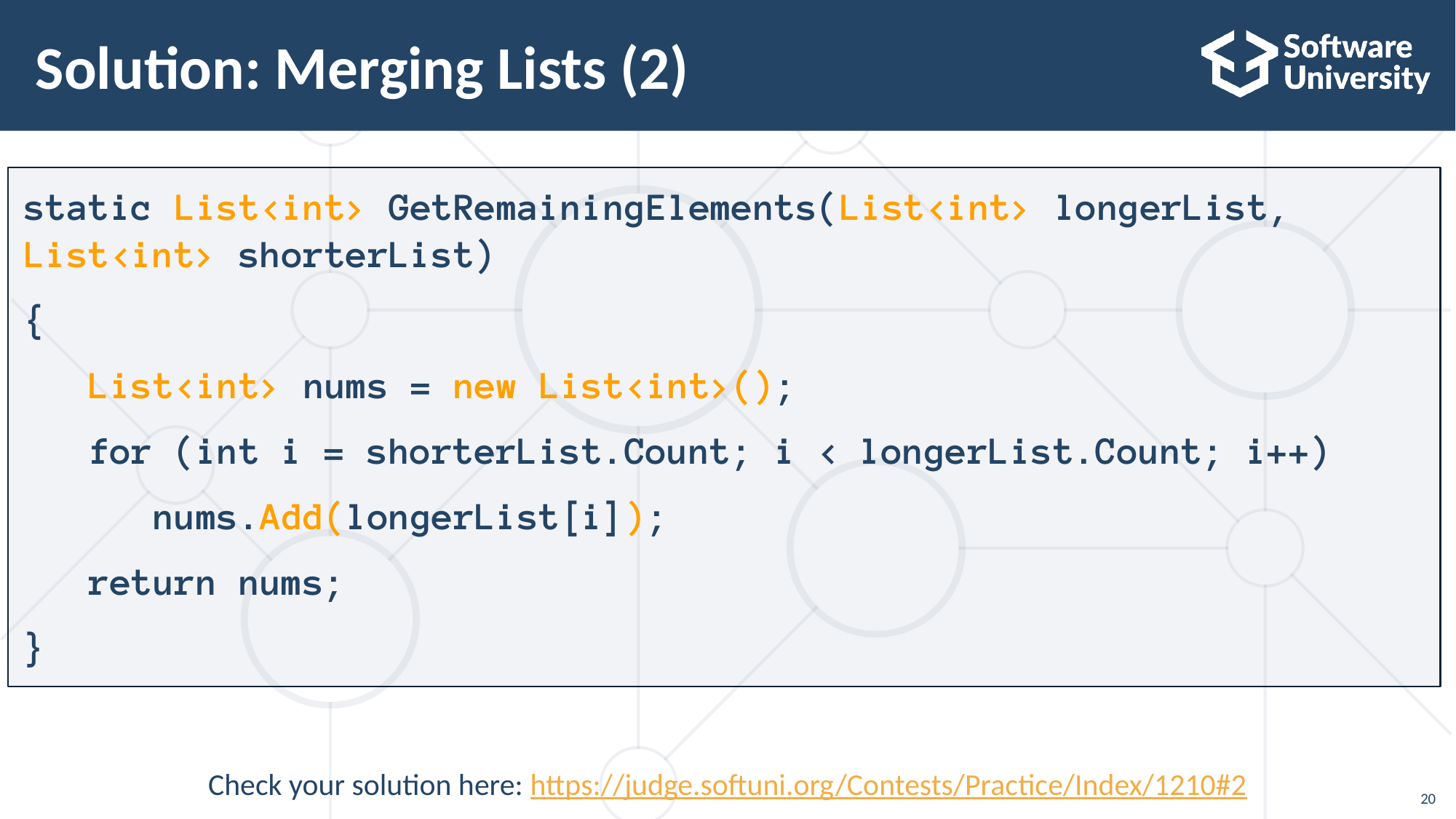

# Solution: Merging Lists (2)
static List<int> GetRemainingElements(List<int> longerList, List<int> shorterList)
{
   List<int> nums = new List<int>();
   for (int i = shorterList.Count; i < longerList.Count; i++)
      nums.Add(longerList[i]);
   return nums;
}
Check your solution here: https://judge.softuni.org/Contests/Practice/Index/1210#2
20